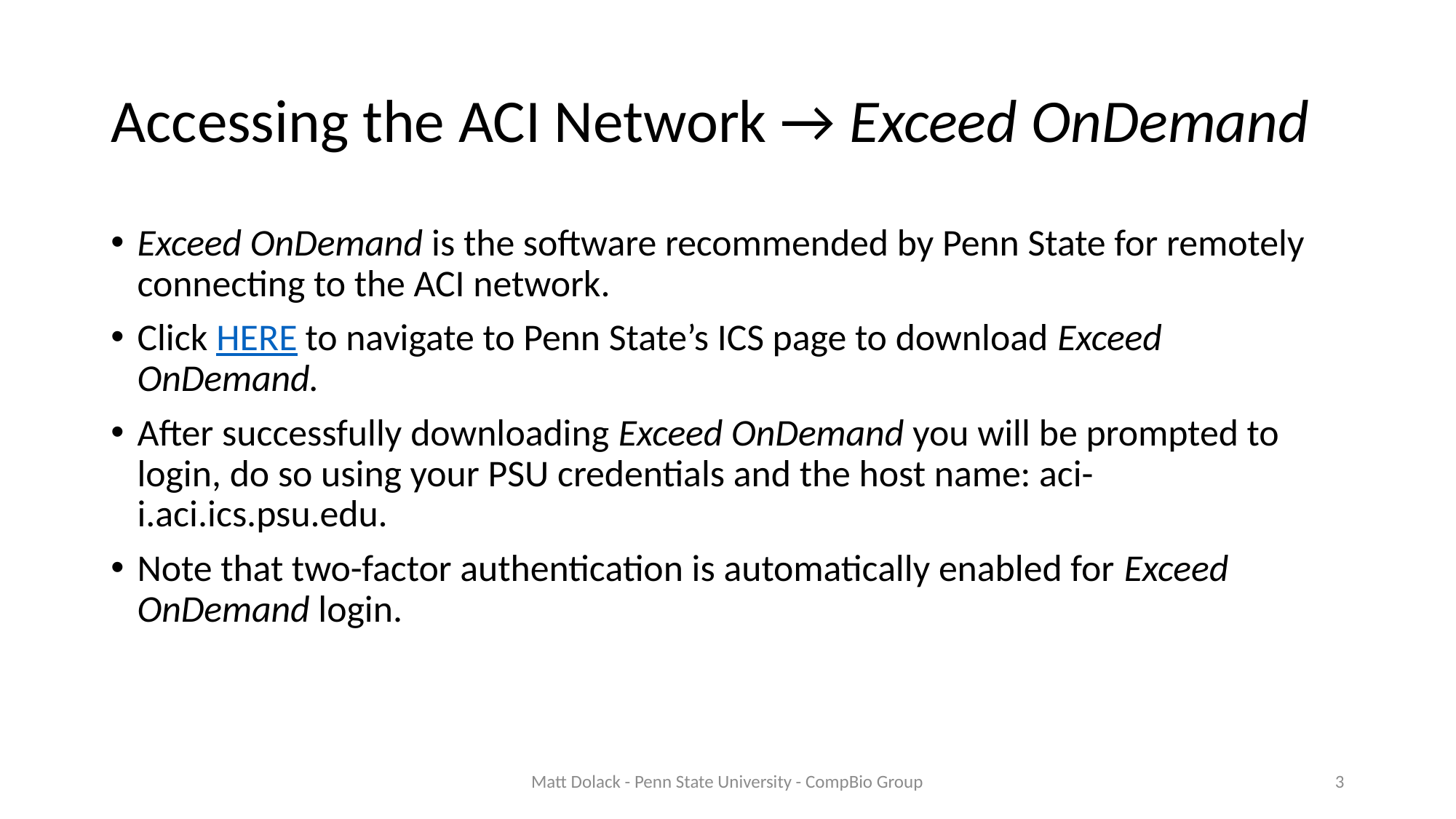

# Accessing the ACI Network → Exceed OnDemand
Exceed OnDemand is the software recommended by Penn State for remotely connecting to the ACI network.
Click HERE to navigate to Penn State’s ICS page to download Exceed OnDemand.
After successfully downloading Exceed OnDemand you will be prompted to login, do so using your PSU credentials and the host name: aci-i.aci.ics.psu.edu.
Note that two-factor authentication is automatically enabled for Exceed OnDemand login.

Matt Dolack - Penn State University - CompBio Group
3